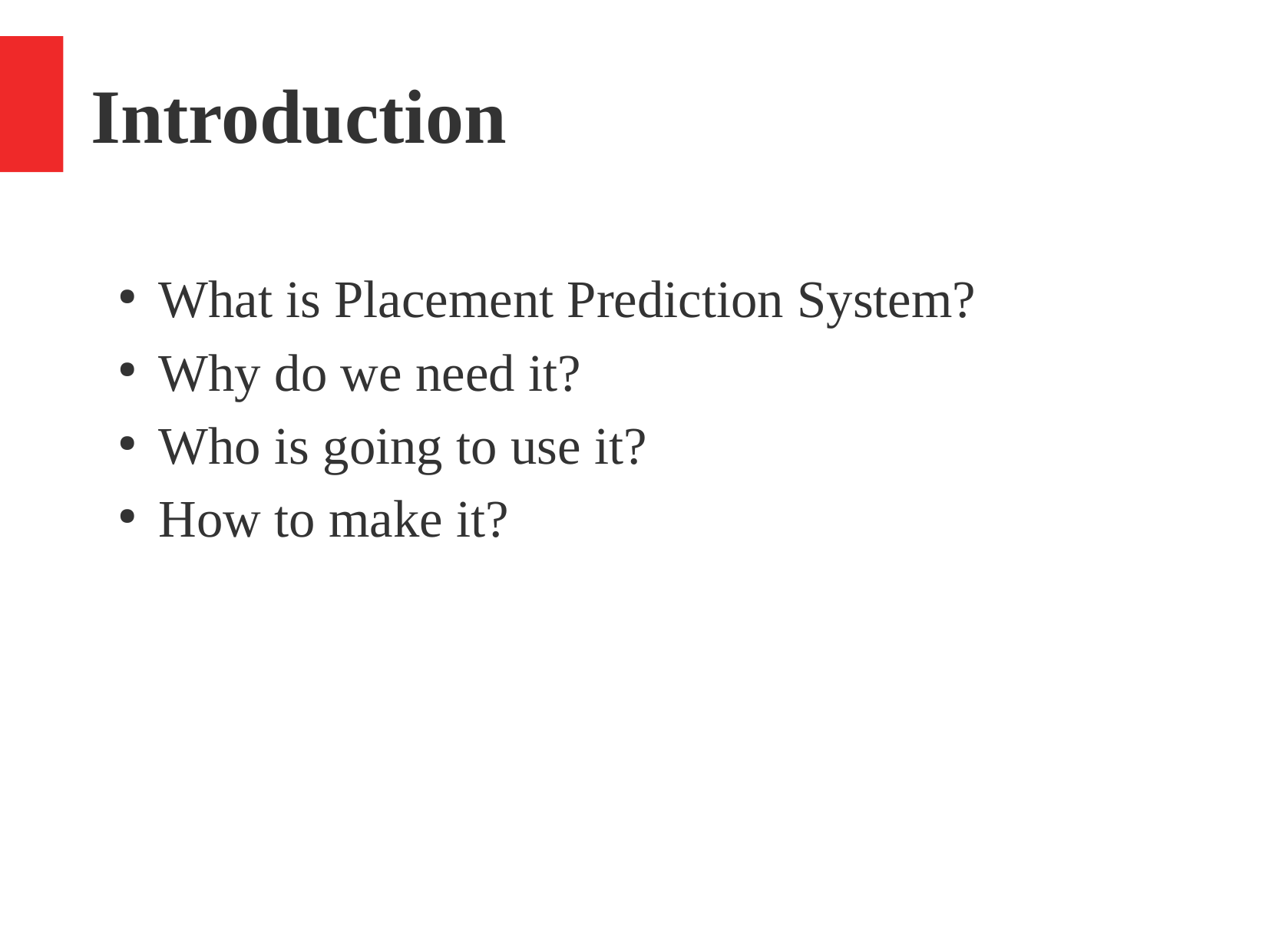

Introduction
What is Placement Prediction System?
Why do we need it?
Who is going to use it?
How to make it?